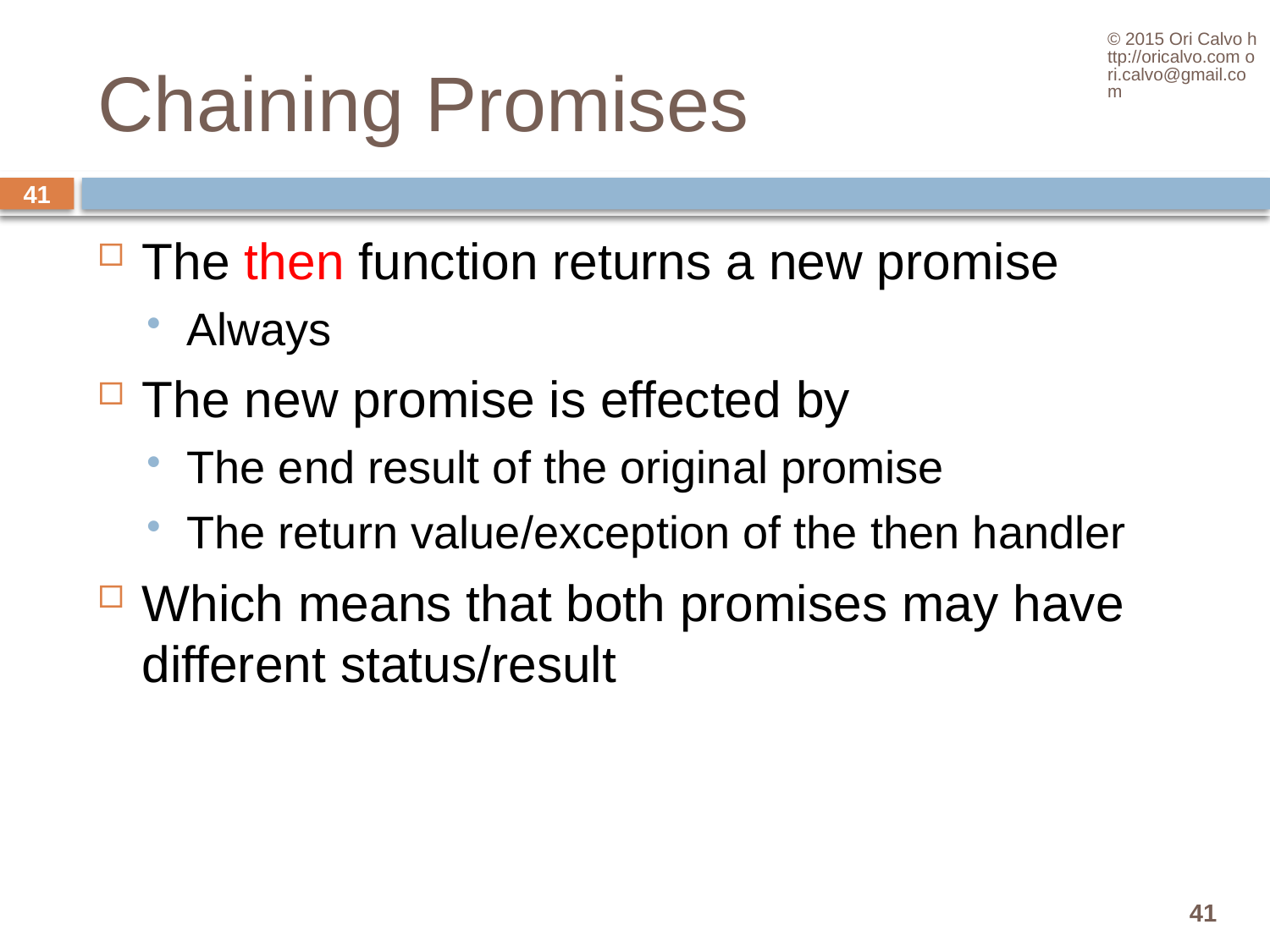

© 2015 Ori Calvo http://oricalvo.com ori.calvo@gmail.com
# Chaining Promises
41
The then function returns a new promise
Always
The new promise is effected by
The end result of the original promise
The return value/exception of the then handler
Which means that both promises may have different status/result